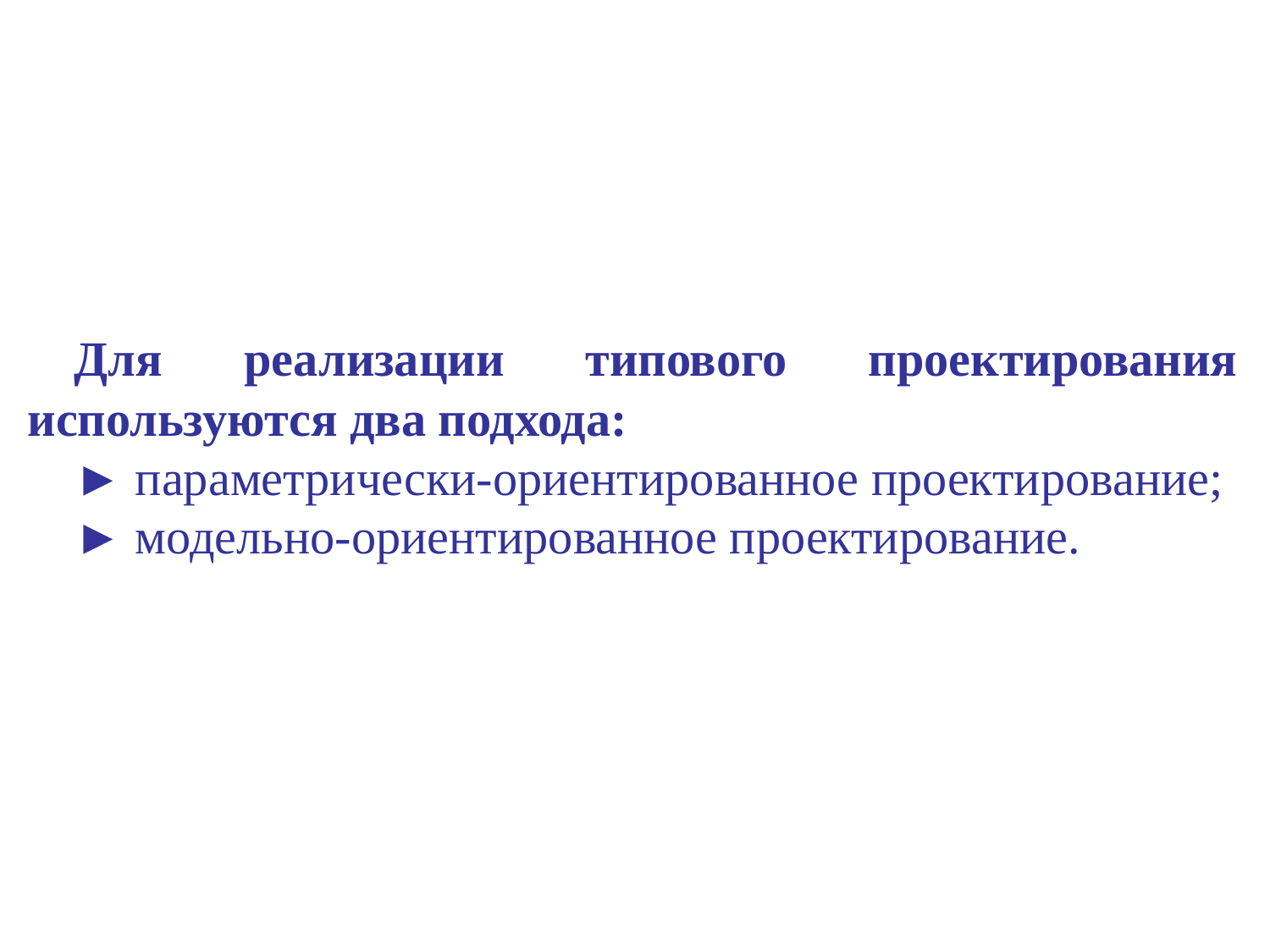

Для реализации типового проектирования используются два подхода:
► параметрически-ориентированное проектирование;
► модельно-ориентированное проектирование.